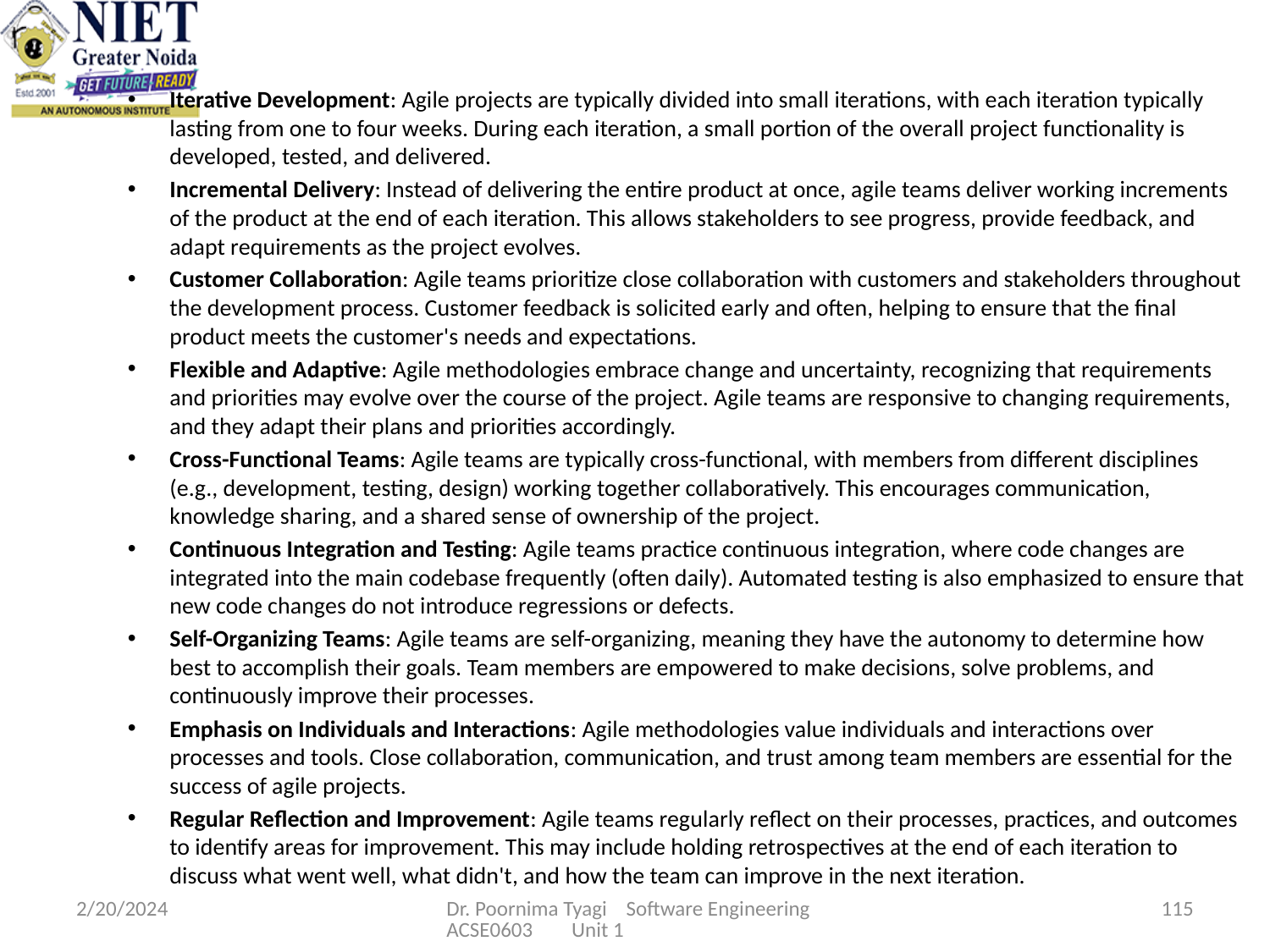

Iterative Development: Agile projects are typically divided into small iterations, with each iteration typically lasting from one to four weeks. During each iteration, a small portion of the overall project functionality is developed, tested, and delivered.
Incremental Delivery: Instead of delivering the entire product at once, agile teams deliver working increments of the product at the end of each iteration. This allows stakeholders to see progress, provide feedback, and adapt requirements as the project evolves.
Customer Collaboration: Agile teams prioritize close collaboration with customers and stakeholders throughout the development process. Customer feedback is solicited early and often, helping to ensure that the final product meets the customer's needs and expectations.
Flexible and Adaptive: Agile methodologies embrace change and uncertainty, recognizing that requirements and priorities may evolve over the course of the project. Agile teams are responsive to changing requirements, and they adapt their plans and priorities accordingly.
Cross-Functional Teams: Agile teams are typically cross-functional, with members from different disciplines (e.g., development, testing, design) working together collaboratively. This encourages communication, knowledge sharing, and a shared sense of ownership of the project.
Continuous Integration and Testing: Agile teams practice continuous integration, where code changes are integrated into the main codebase frequently (often daily). Automated testing is also emphasized to ensure that new code changes do not introduce regressions or defects.
Self-Organizing Teams: Agile teams are self-organizing, meaning they have the autonomy to determine how best to accomplish their goals. Team members are empowered to make decisions, solve problems, and continuously improve their processes.
Emphasis on Individuals and Interactions: Agile methodologies value individuals and interactions over processes and tools. Close collaboration, communication, and trust among team members are essential for the success of agile projects.
Regular Reflection and Improvement: Agile teams regularly reflect on their processes, practices, and outcomes to identify areas for improvement. This may include holding retrospectives at the end of each iteration to discuss what went well, what didn't, and how the team can improve in the next iteration.

2/20/2024
Dr. Poornima Tyagi    Software Engineering ACSE0603        Unit 1
115